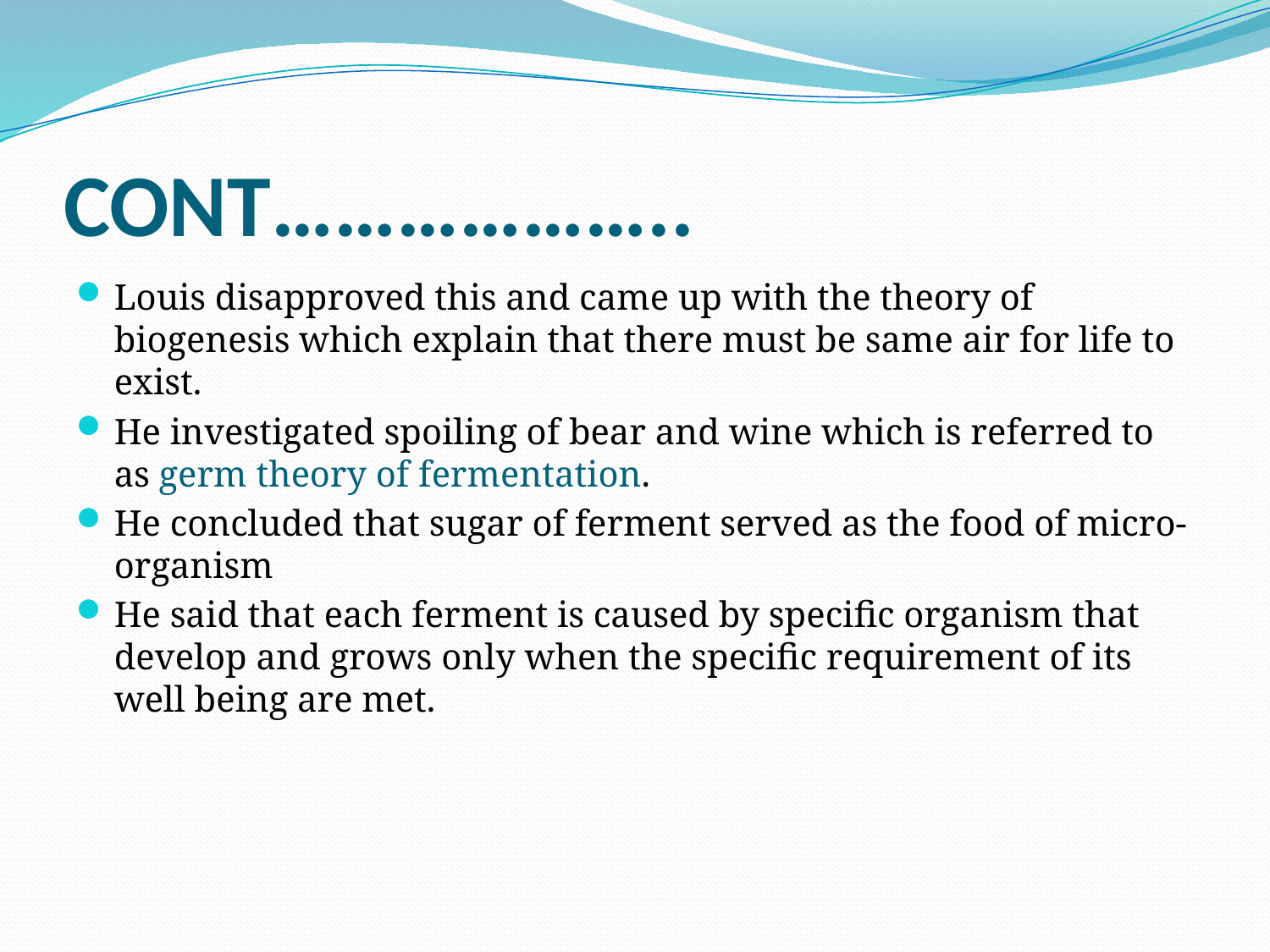

# CONT………………..
Louis disapproved this and came up with the theory of biogenesis which explain that there must be same air for life to exist.
He investigated spoiling of bear and wine which is referred to as germ theory of fermentation.
He concluded that sugar of ferment served as the food of micro-organism
He said that each ferment is caused by specific organism that develop and grows only when the specific requirement of its well being are met.